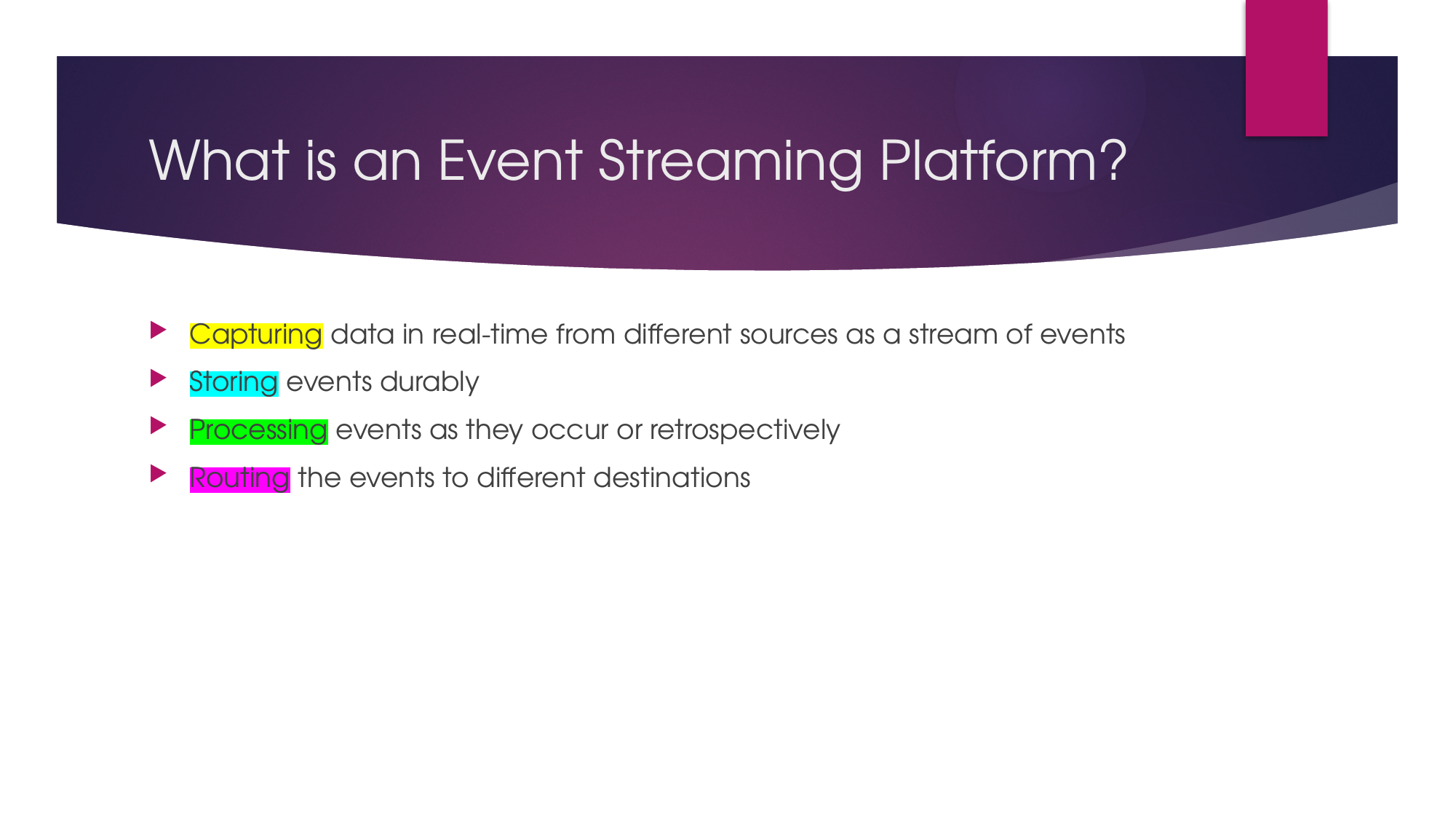

# What is an Event Streaming Platform?
Capturing data in real-time from different sources as a stream of events
Storing events durably
Processing events as they occur or retrospectively
Routing the events to different destinations